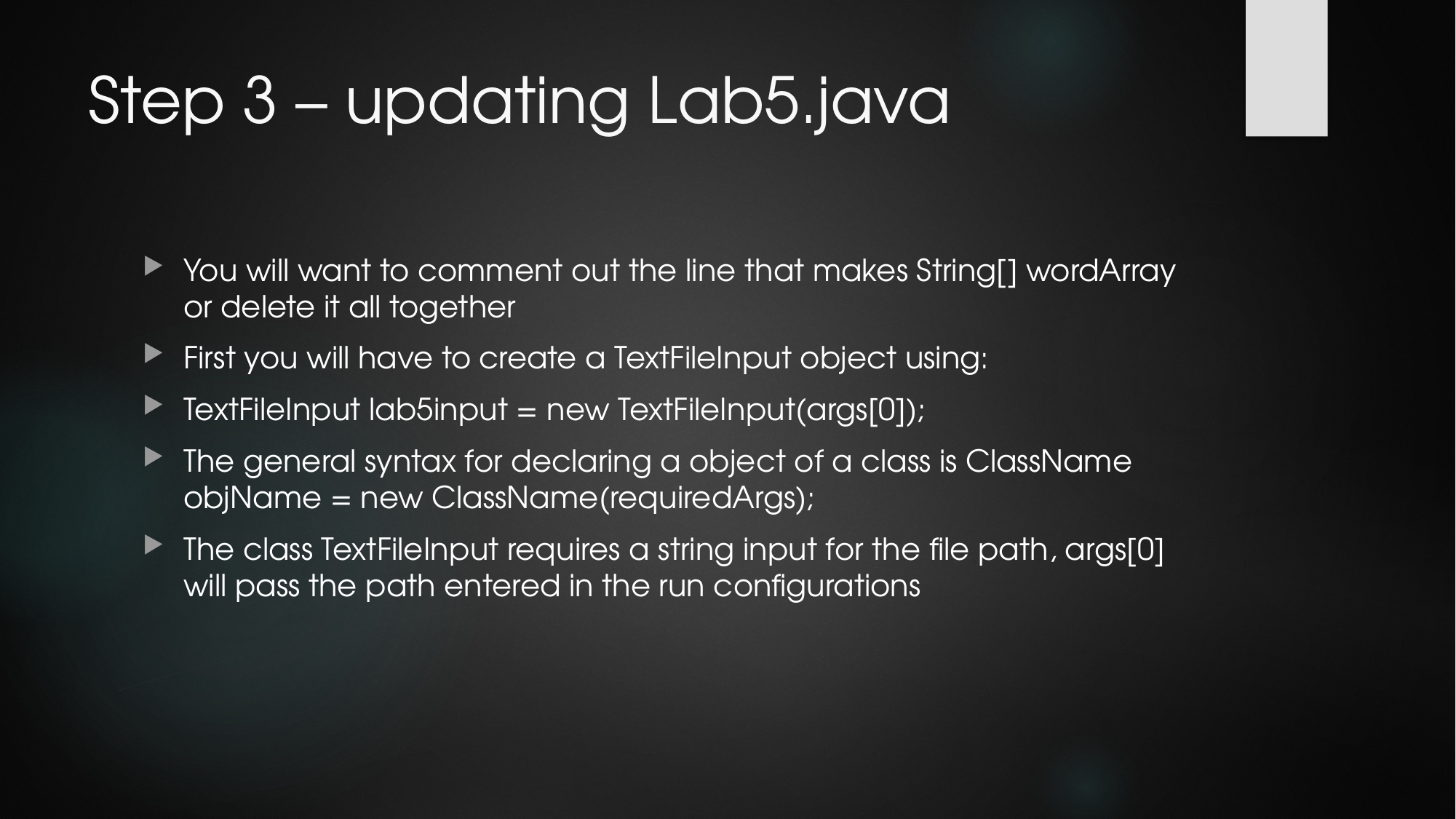

# Step 3 – updating Lab5.java
You will want to comment out the line that makes String[] wordArray or delete it all together
First you will have to create a TextFileInput object using:
TextFileInput lab5input = new TextFileInput(args[0]);
The general syntax for declaring a object of a class is ClassName objName = new ClassName(requiredArgs);
The class TextFileInput requires a string input for the file path, args[0] will pass the path entered in the run configurations